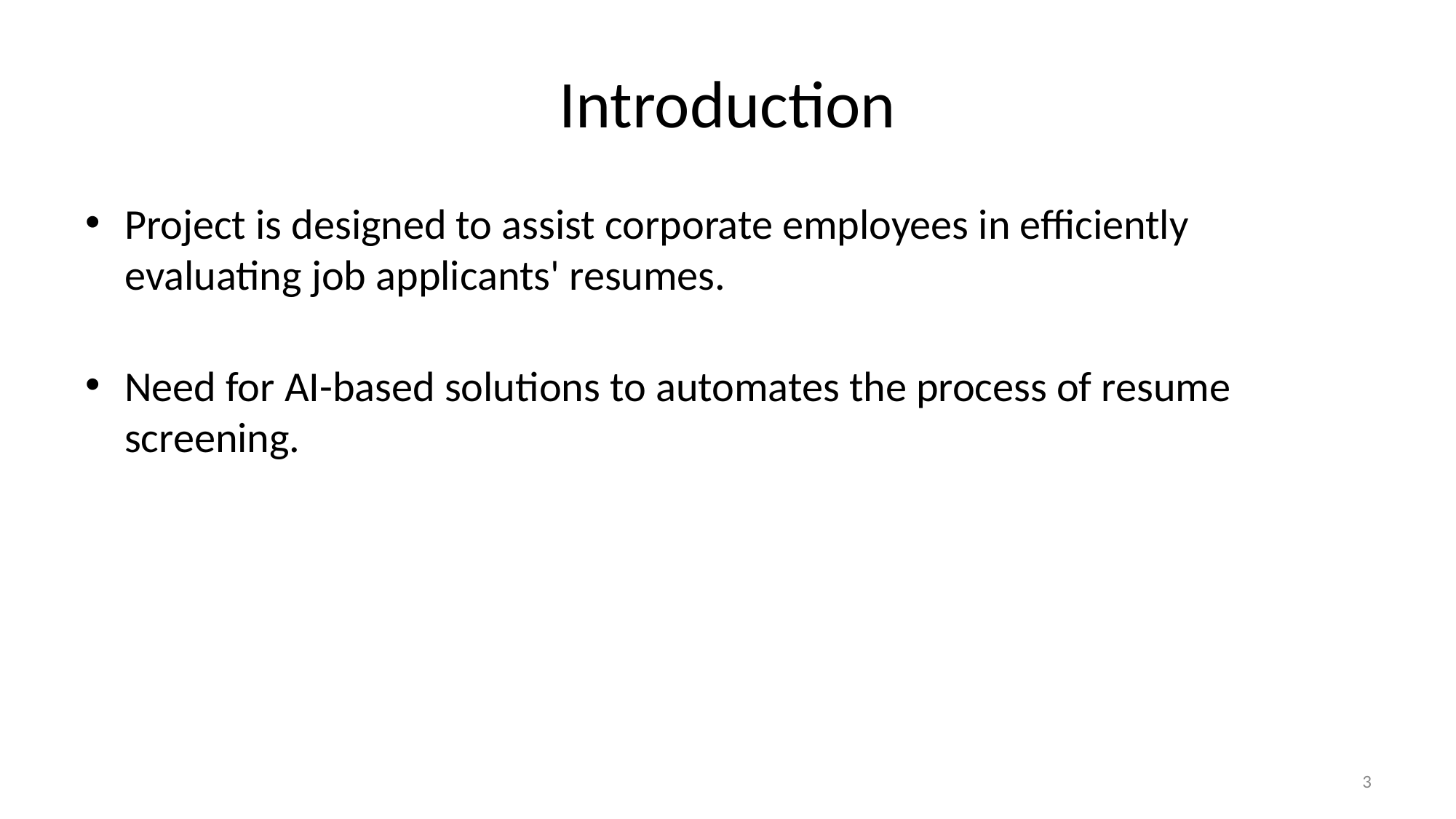

# Introduction
Project is designed to assist corporate employees in efficiently evaluating job applicants' resumes.

Need for AI-based solutions to automates the process of resume screening.
3